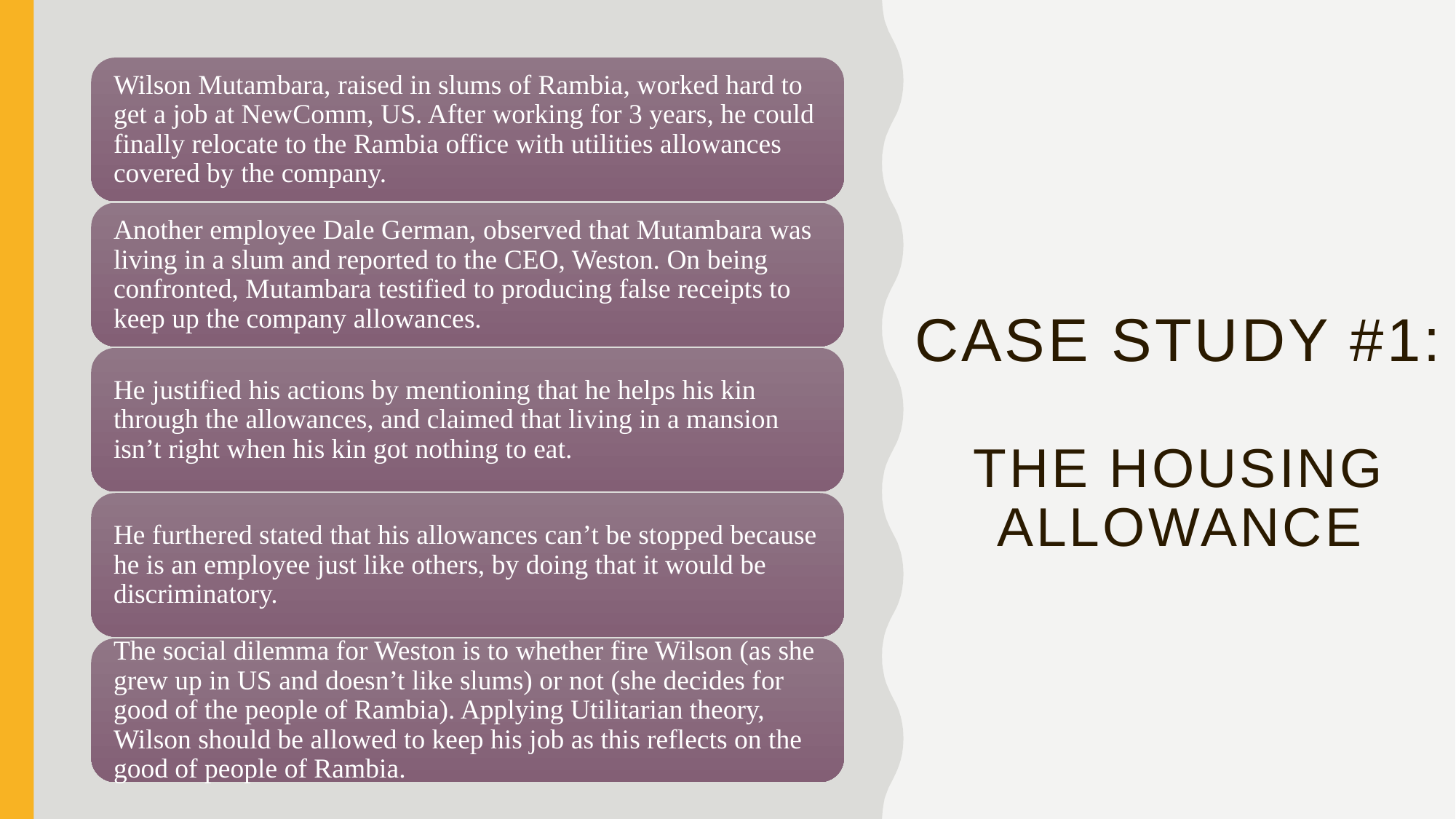

Wilson Mutambara, raised in slums of Rambia, worked hard to get a job at NewComm, US. After working for 3 years, he could finally relocate to the Rambia office with utilities allowances covered by the company.
Another employee Dale German, observed that Mutambara was living in a slum and reported to the CEO, Weston. On being confronted, Mutambara testified to producing false receipts to keep up the company allowances.
He justified his actions by mentioning that he helps his kin through the allowances, and claimed that living in a mansion isn’t right when his kin got nothing to eat.
He furthered stated that his allowances can’t be stopped because he is an employee just like others, by doing that it would be discriminatory.
The social dilemma for Weston is to whether fire Wilson (as she grew up in US and doesn’t like slums) or not (she decides for good of the people of Rambia). Applying Utilitarian theory, Wilson should be allowed to keep his job as this reflects on the good of people of Rambia.
# CASE STUDY #1: The HOUSING ALLOWANCE